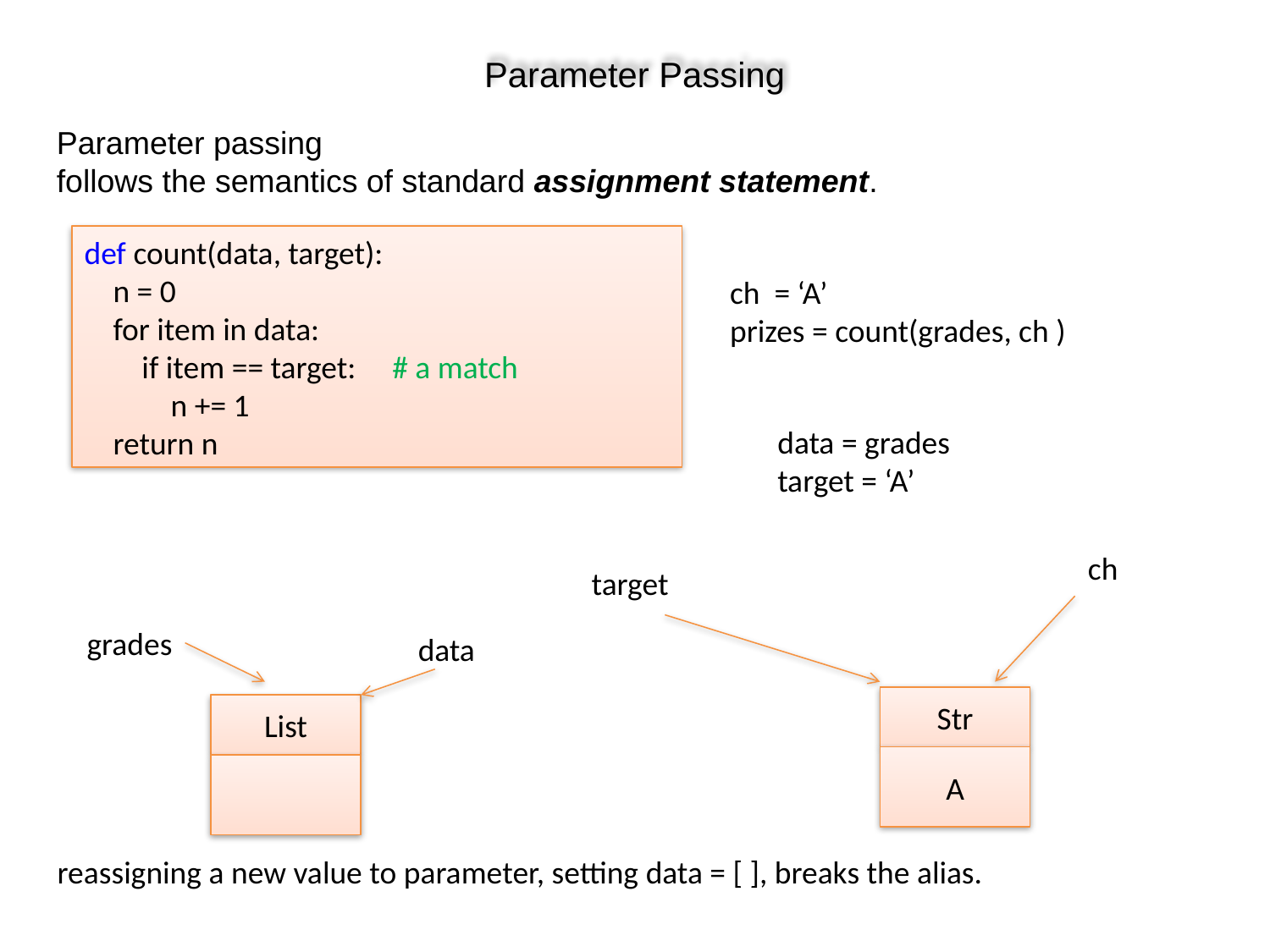

# Parameter Passing
Parameter passing
follows the semantics of standard assignment statement.
def count(data, target):
    n = 0
    for item in data:
        if item == target:     # a match
            n += 1
    return n
ch  = ‘A’
prizes = count(grades, ch )
data = grades
target = ‘A’
ch
target
grades
data
Str
List
A

reassigning a new value to parameter, setting data = [ ], breaks the alias.